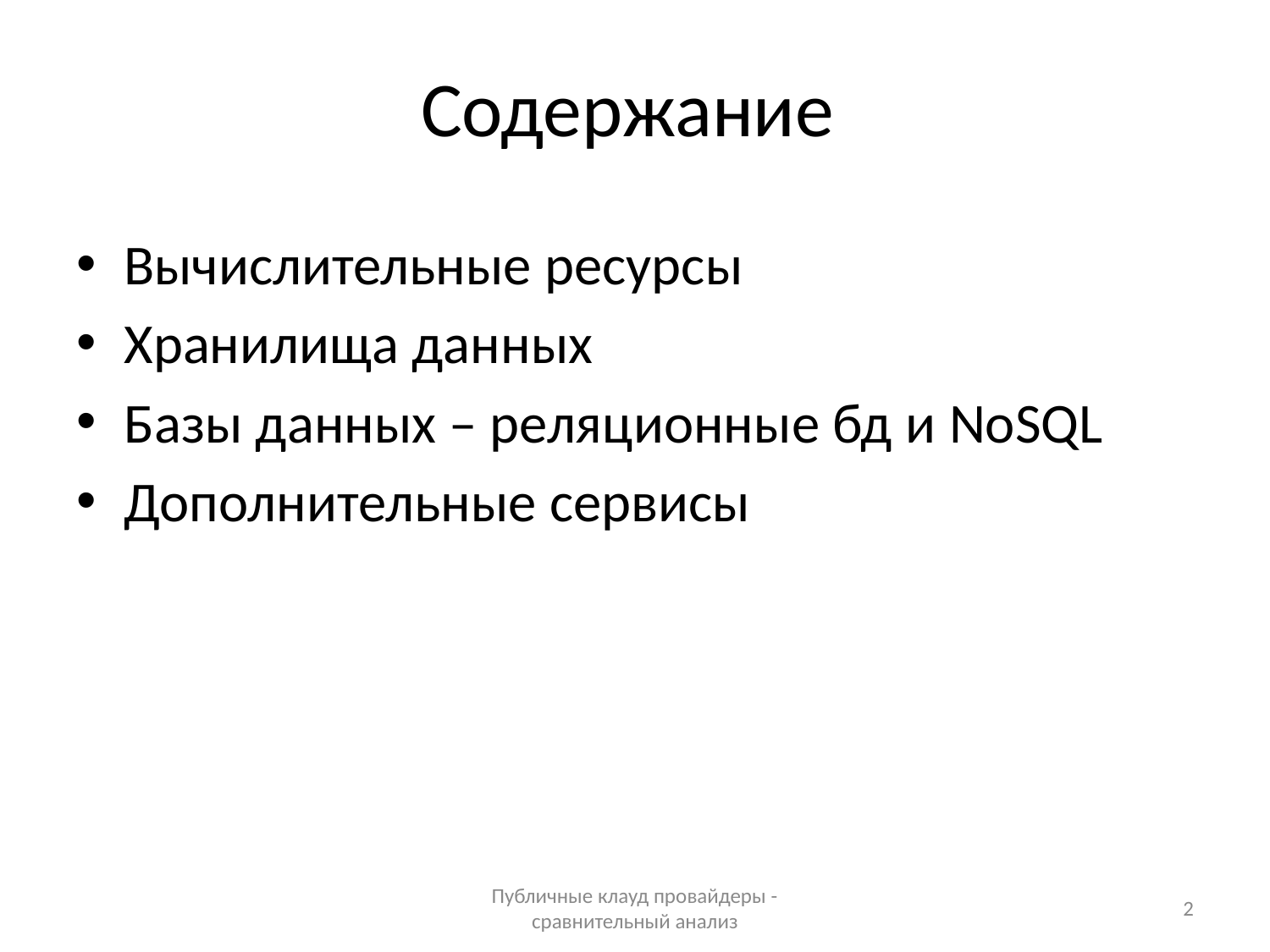

# Содержание
Вычислительные ресурсы
Хранилища данных
Базы данных – реляционные бд и NoSQL
Дополнительные сервисы

Публичные клауд провайдеры - сравнительный анализ
2